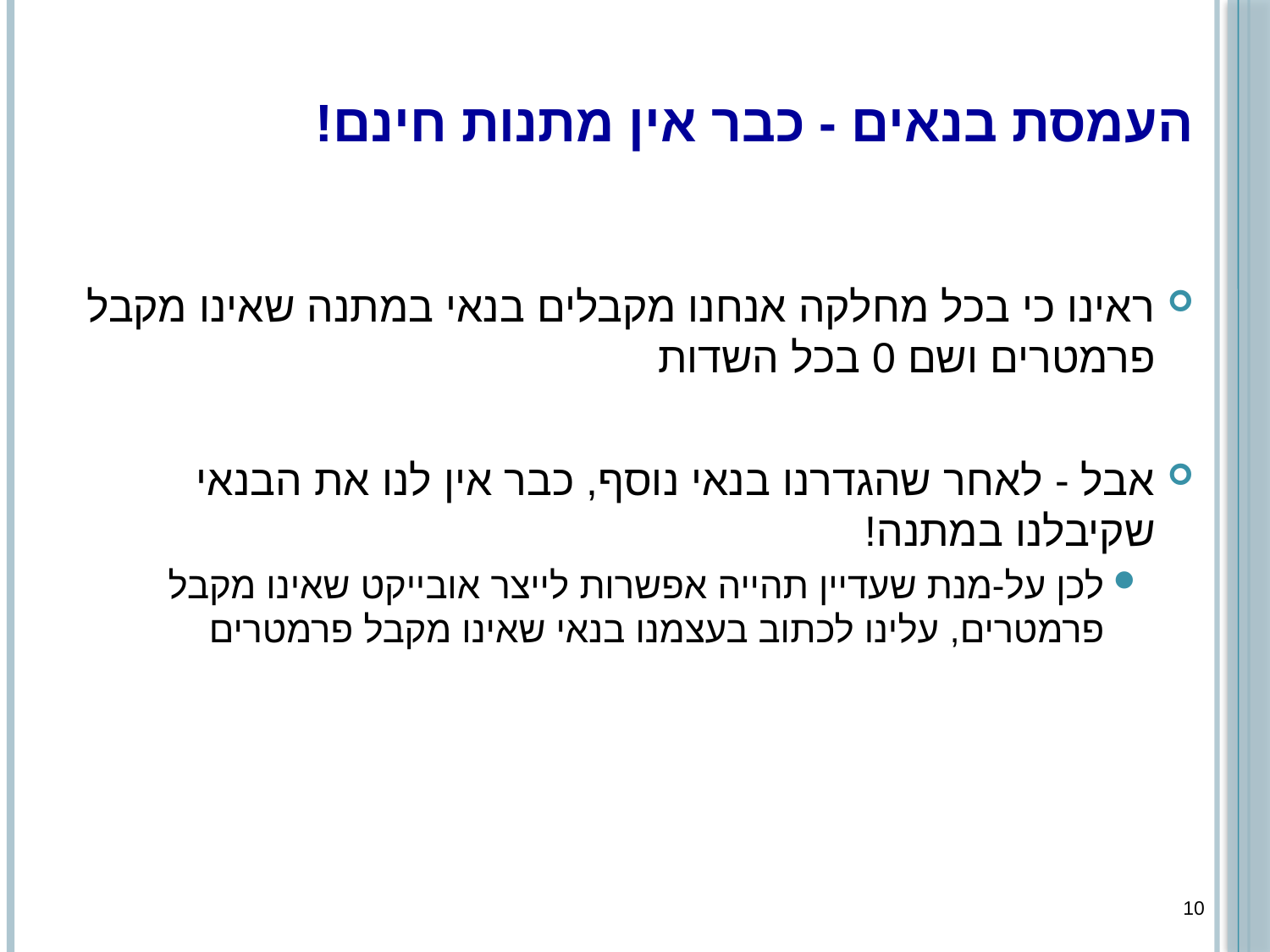

# העמסת בנאים - כבר אין מתנות חינם!

ראינו כי בכל מחלקה אנחנו מקבלים בנאי במתנה שאינו מקבל פרמטרים ושם 0 בכל השדות

אבל - לאחר שהגדרנו בנאי נוסף, כבר אין לנו את הבנאי שקיבלנו במתנה!
לכן על-מנת שעדיין תהייה אפשרות לייצר אובייקט שאינו מקבל פרמטרים, עלינו לכתוב בעצמנו בנאי שאינו מקבל פרמטרים